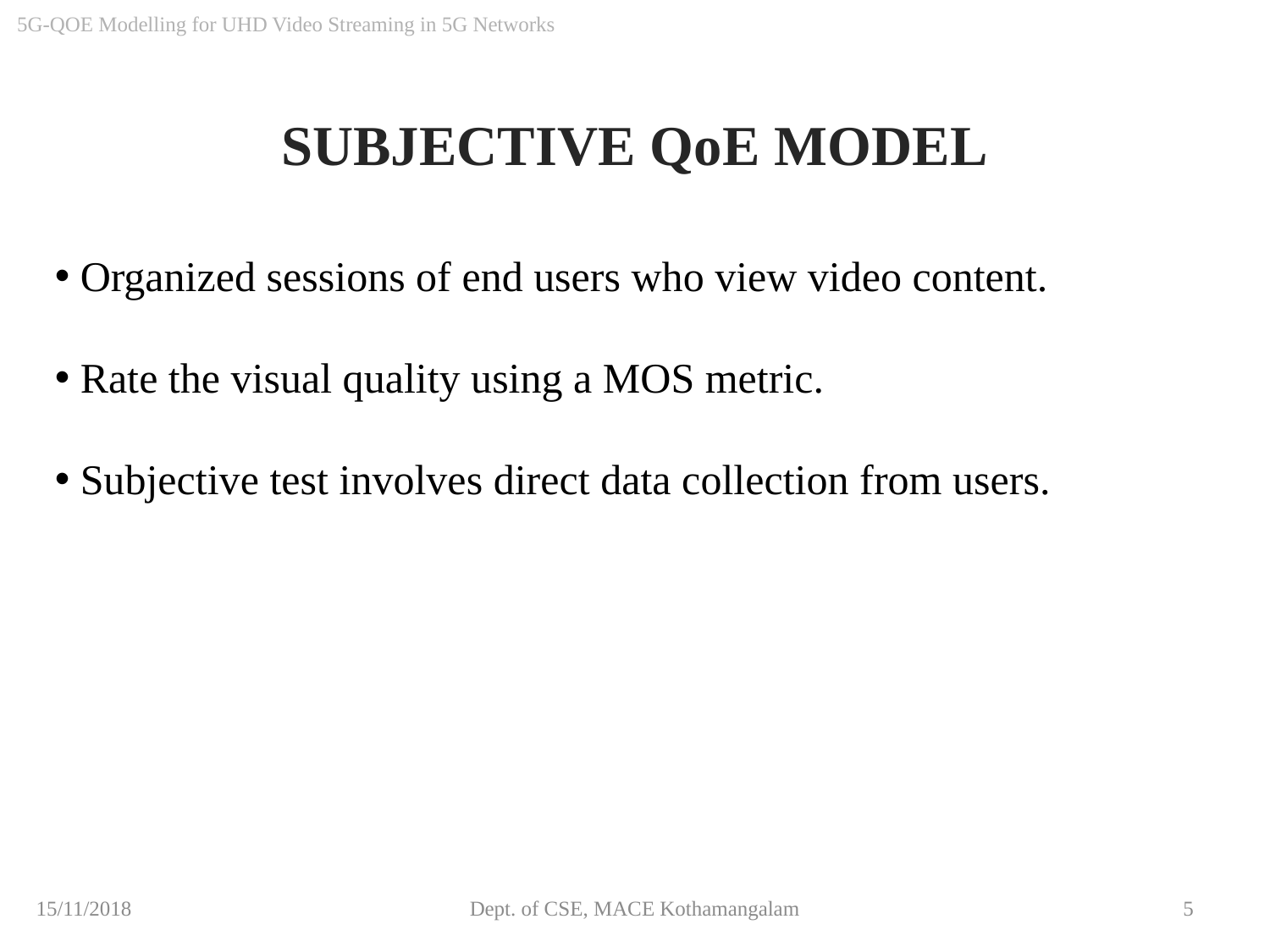

5G-QOE Modelling for UHD Video Streaming in 5G Networks
SUBJECTIVE QoE MODEL
 Organized sessions of end users who view video content.

 Rate the visual quality using a MOS metric.

 Subjective test involves direct data collection from users.
15/11/2018

Dept. of CSE, MACE Kothamangalam
5